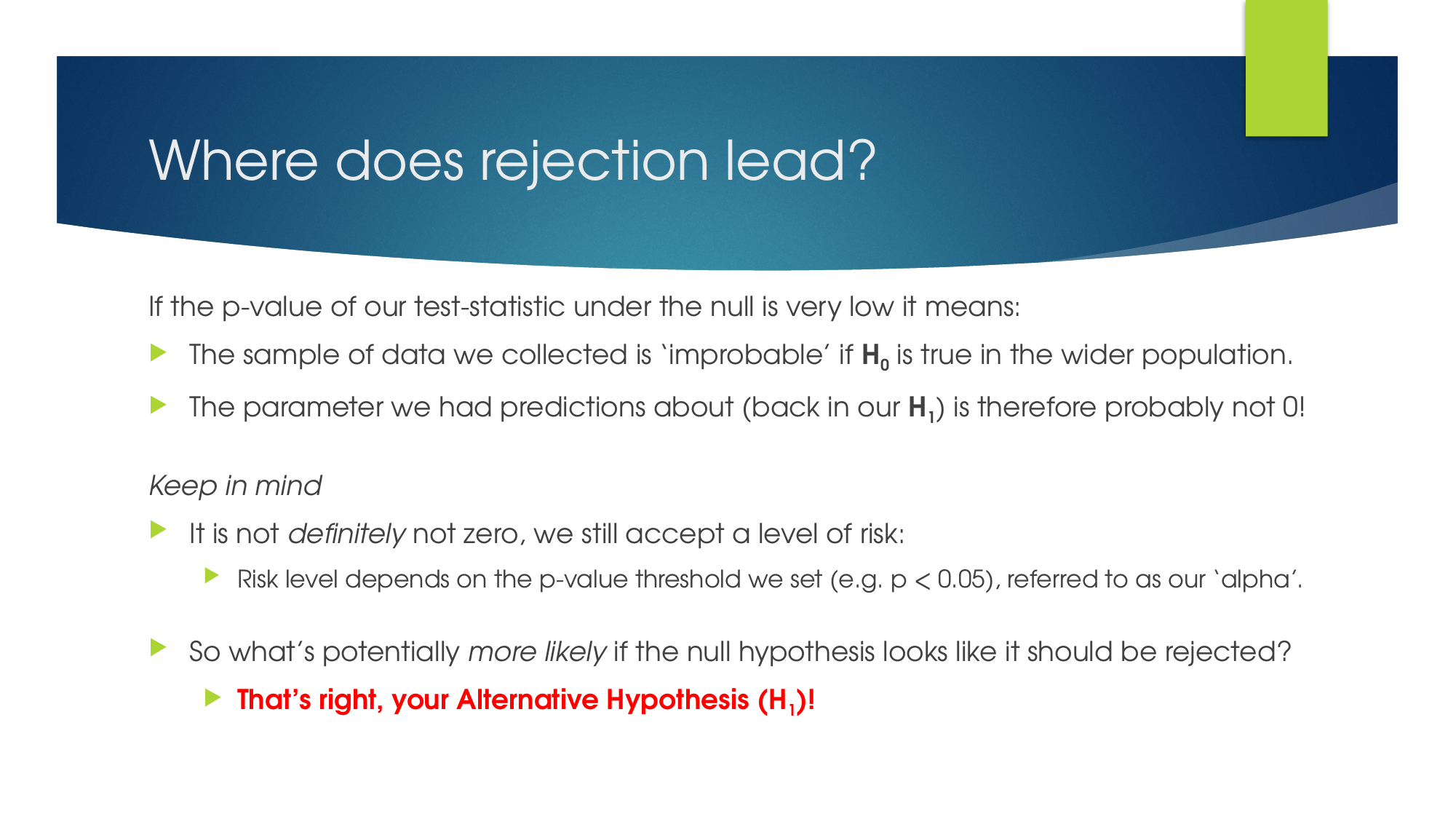

# Where does rejection lead?
If the p-value of our test-statistic under the null is very low it means:
The sample of data we collected is ‘improbable’ if H0 is true in the wider population.
The parameter we had predictions about (back in our H1) is therefore probably not 0!

Keep in mind
It is not definitely not zero, we still accept a level of risk:
Risk level depends on the p-value threshold we set (e.g. p < 0.05), referred to as our ‘alpha’.

So what’s potentially more likely if the null hypothesis looks like it should be rejected?
That’s right, your Alternative Hypothesis (H1)!